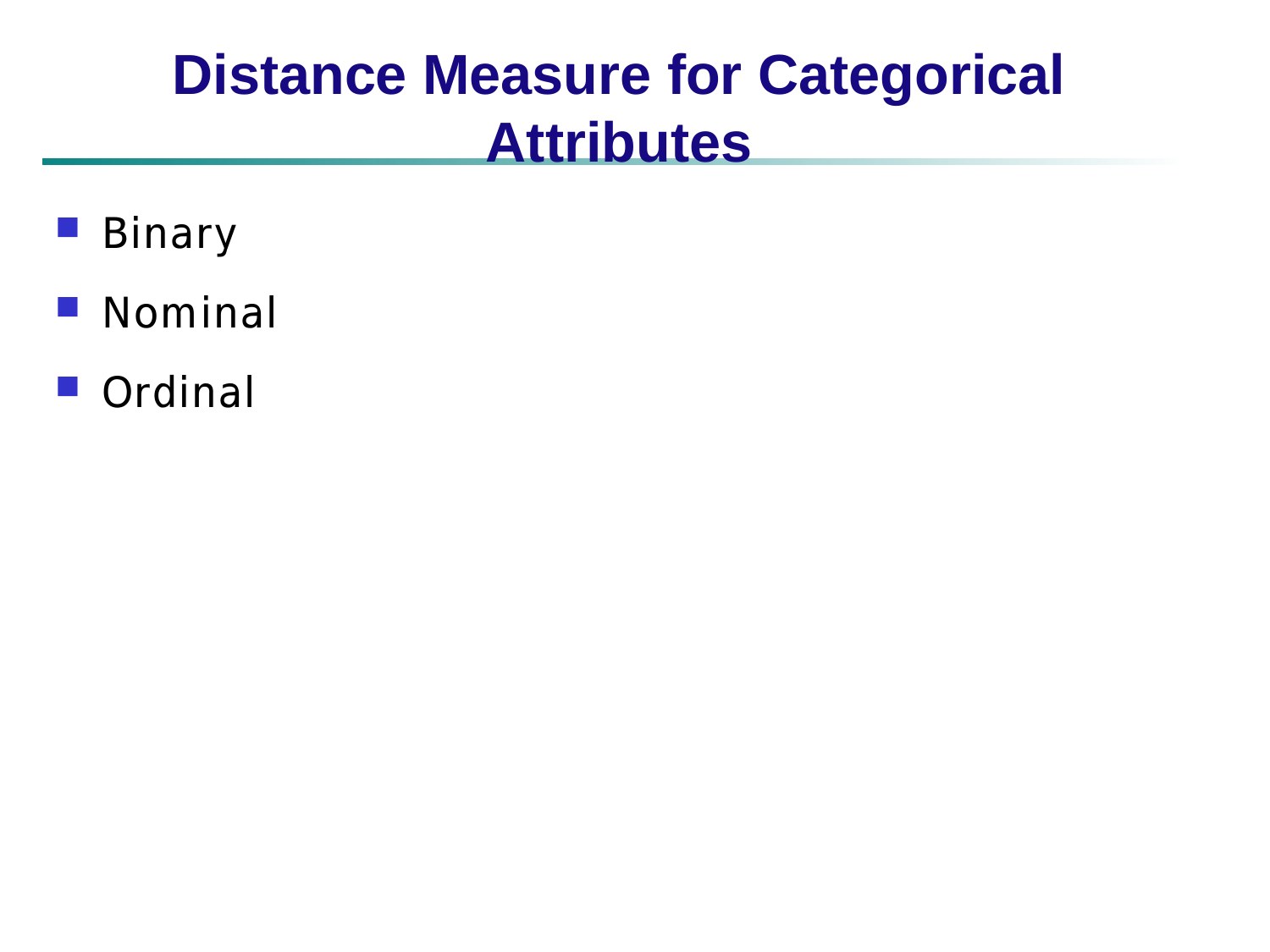

# Distance Measure for Categorical Attributes
Binary
Nominal
Ordinal